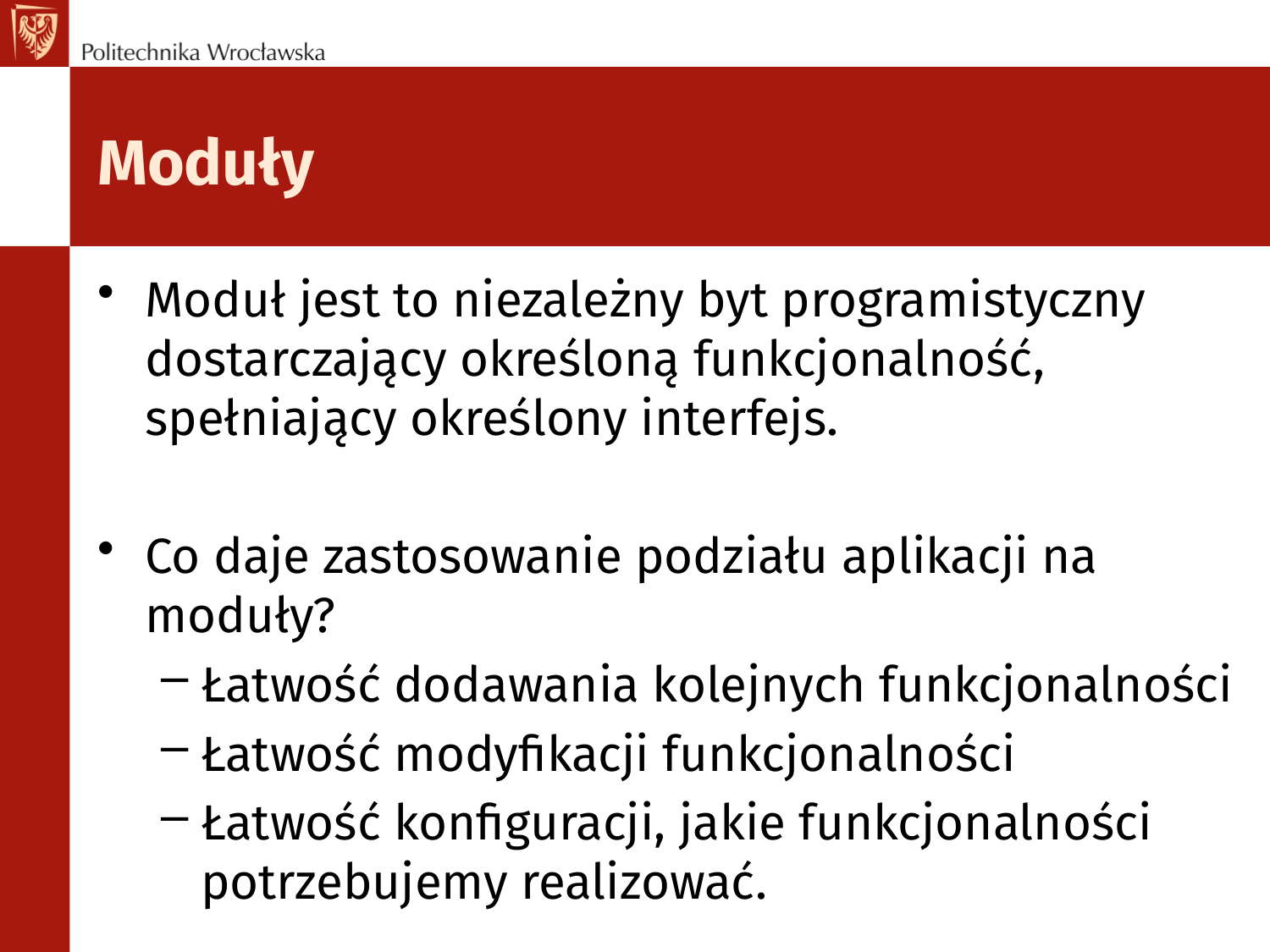

# Moduły
Moduł jest to niezależny byt programistyczny dostarczający określoną funkcjonalność, spełniający określony interfejs.

Co daje zastosowanie podziału aplikacji na moduły?
Łatwość dodawania kolejnych funkcjonalności
Łatwość modyfikacji funkcjonalności
Łatwość konfiguracji, jakie funkcjonalności potrzebujemy realizować.